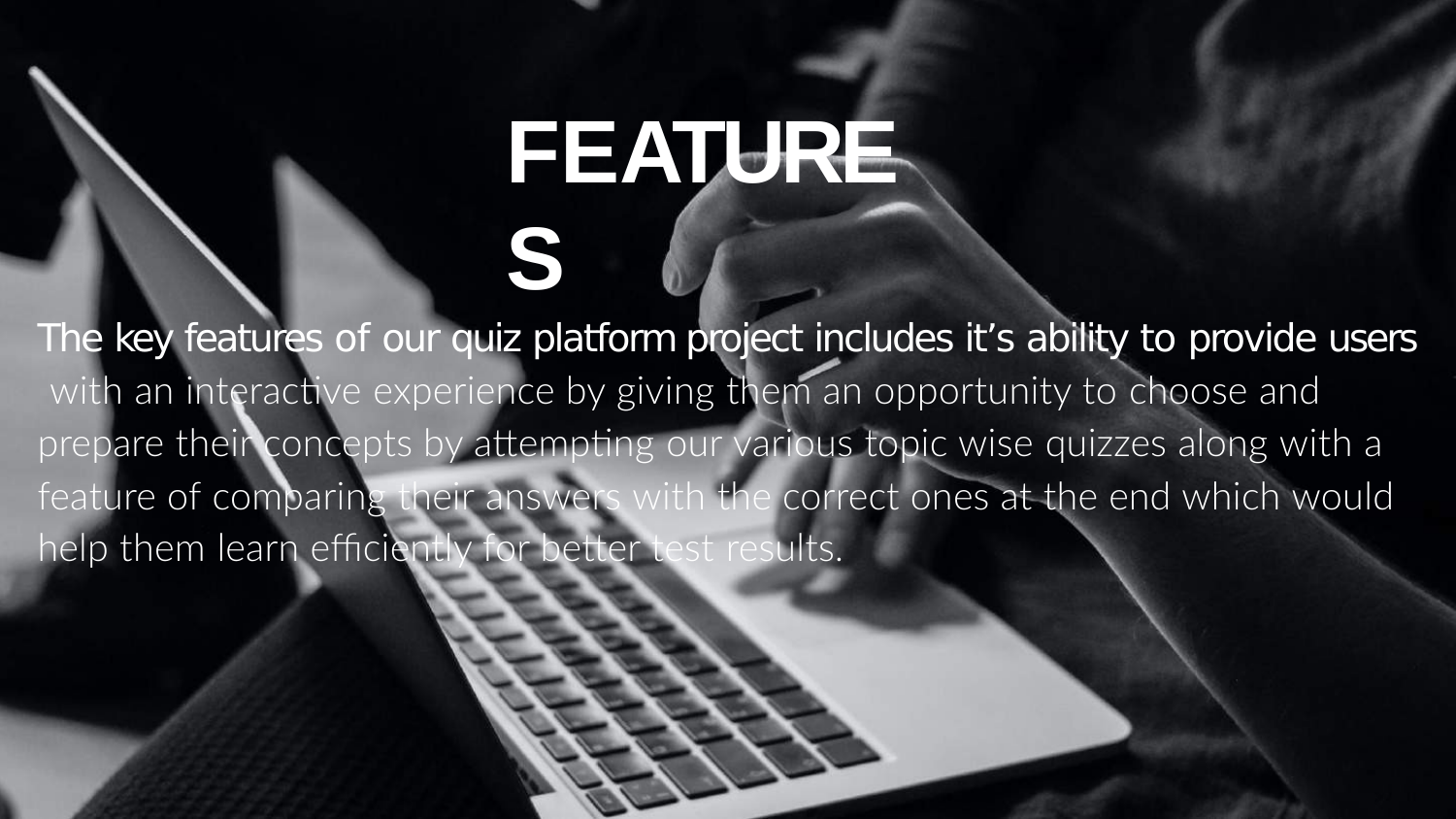

# FEATURES
The key features of our quiz platform project includes it’s ability to provide users  with an interactive experience by giving them an opportunity to choose and  prepare their concepts by attempting our various topic wise quizzes along with a  feature of comparing their answers with the correct ones at the end which would  help them learn efficiently for better test results.